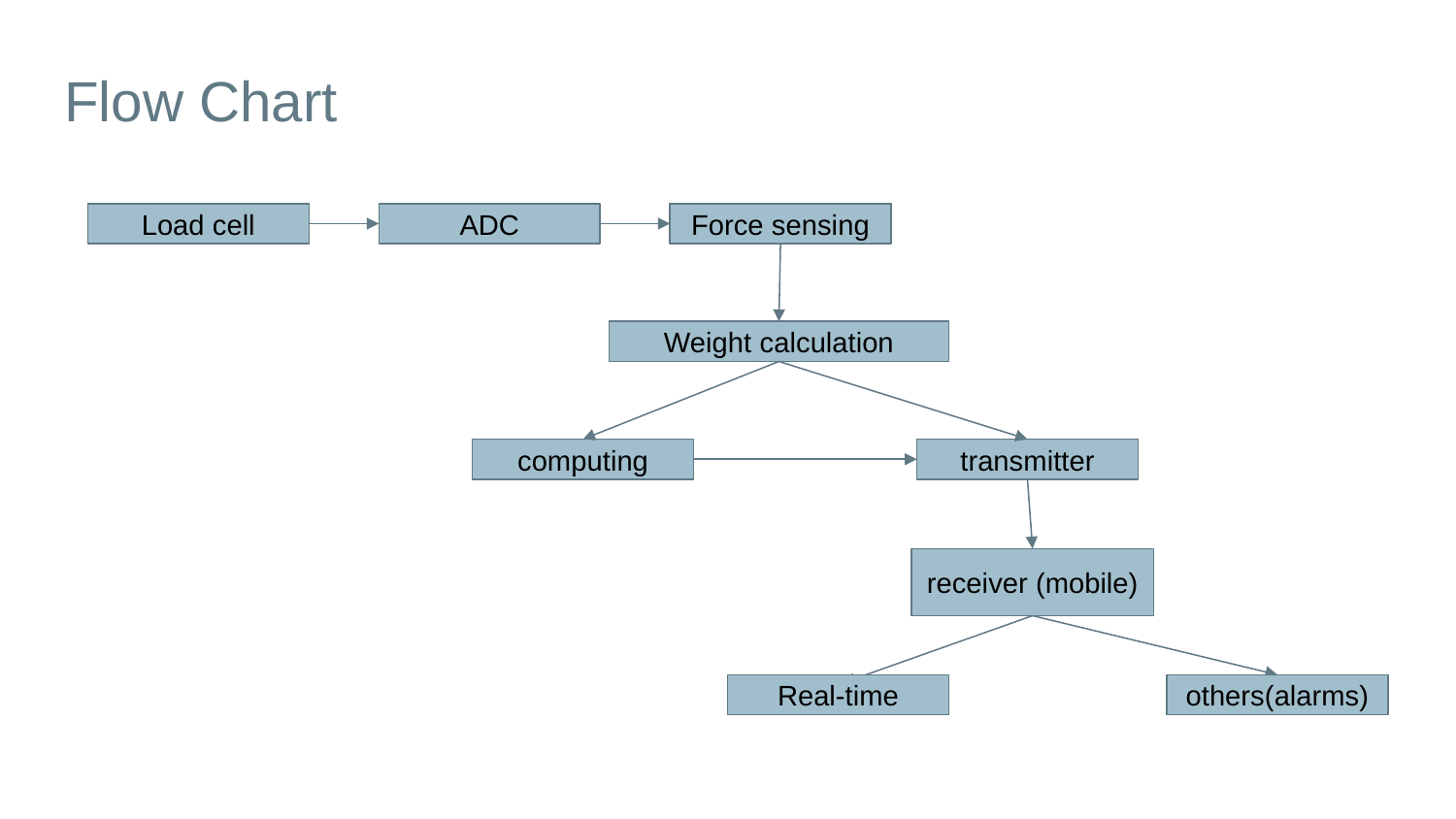

Flow Chart
Load cell
ADC
Force sensing
Weight calculation
computing
transmitter
receiver (mobile)
Real-time
others(alarms)